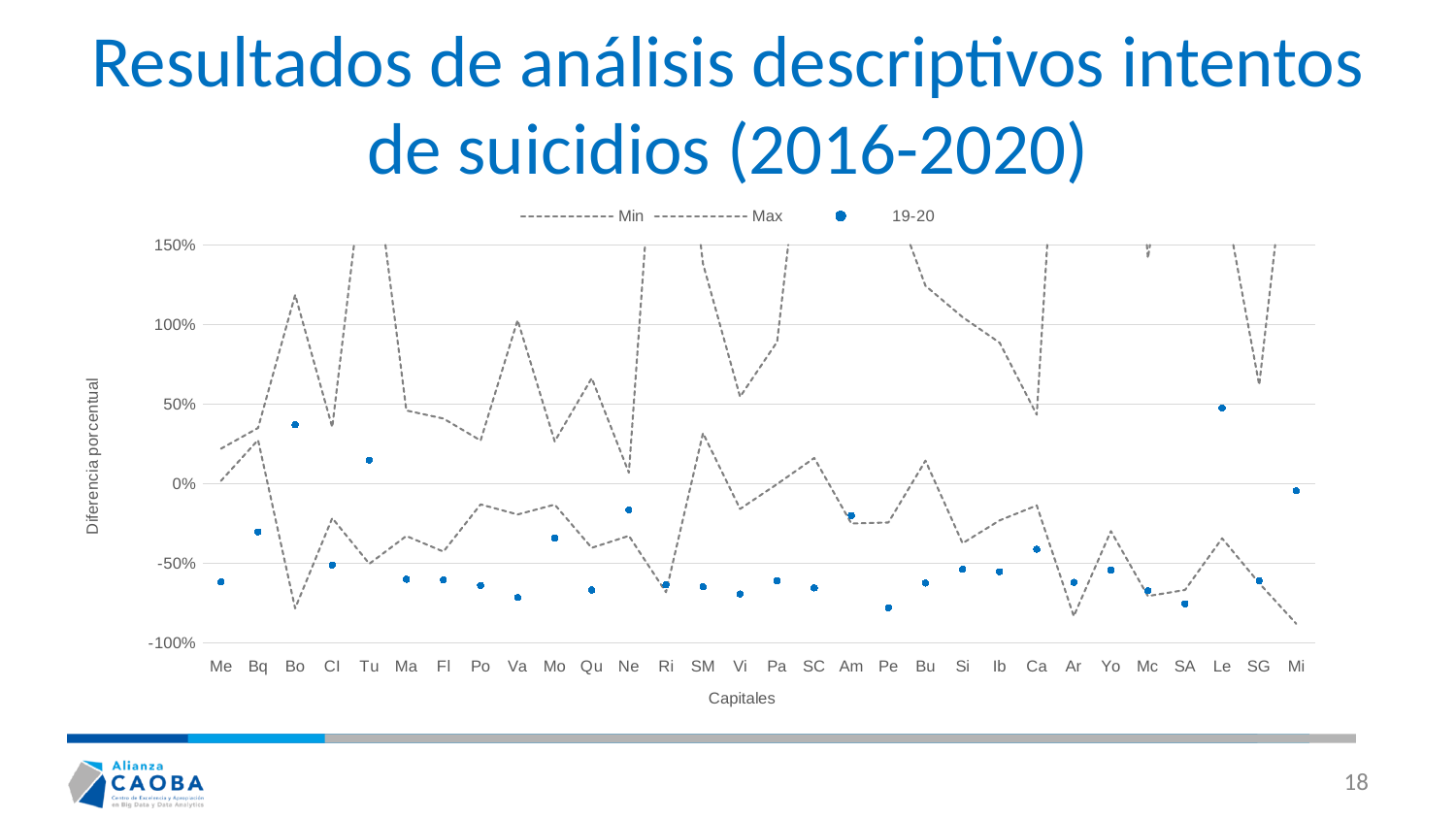

# Resultados de análisis descriptivos intentos de suicidios (2016-2020)

### Chart

| Category | Min | Max | 19-20 |
|---|---|---|---|
| Me | 0.01695218232460374 | 0.21918798302123857 | -0.6182440303806535 |
| Bq | 0.2737106675000967 | 0.3493281555866066 | -0.3032002017993779 |
| Bo | -0.7841966206125941 | 1.1857115085320635 | 0.36957343471379306 |
| CI | -0.21696452418989856 | 0.35380544283787596 | -0.5121756213450294 |
| Tu | -0.5037699654588869 | 2.3011575871888765 | 0.1476889635154305 |
| Ma | -0.32920766639278304 | 0.459455942983819 | -0.6011792940787023 |
| Fl | -0.42767177915325183 | 0.40834300973440363 | -0.6051950454017375 |
| Po | -0.13074613886723532 | 0.2706555106210847 | -0.6402583397179021 |
| Va | -0.19406707351452643 | 1.0273307085081322 | -0.7165172668486482 |
| Mo | -0.13166083098502857 | 0.26534427189107396 | -0.3418768576822458 |
| Qu | -0.40371418464803666 | 0.6624882966952187 | -0.6686616981973376 |
| Ne | -0.32830169866140047 | 0.06878721403948604 | -0.16565700215721196 |
| Ri | -0.6825697377145675 | 3.3409552959049167 | -0.6363184270631544 |
| SM | 0.3168412187115701 | 1.3812807963515363 | -0.6480927744917407 |
| Vi | -0.15900864933742415 | 0.5454434865089453 | -0.6933419621066669 |
| Pa | -0.0026467818695441897 | 0.8906097599416404 | -0.6109536096698245 |
| SC | 0.16106722260080703 | 2.929548528605374 | -0.655683578375592 |
| Am | -0.2507499118823794 | 2.0012354597192865 | -0.19968360764394769 |
| Pe | -0.2447228411186234 | 1.871655777773438 | -0.7799304628226261 |
| Bu | 0.1438629825080912 | 1.2428281578040303 | -0.6250703060813017 |
| Si | -0.3748801111801764 | 1.0458411103552139 | -0.5381050798119057 |
| Ib | -0.23139754938779208 | 0.8849387291427563 | -0.5531985239535758 |
| Ca | -0.1374550247332813 | 0.4329923654074477 | -0.41275070960119997 |
| Ar | -0.8328339184330305 | 4.198816846278975 | -0.620406139607908 |
| Yo | -0.2986172543385204 | 4.259836121080788 | -0.5440434919634415 |
| Mc | -0.7068507866102985 | 1.4169296783573881 | -0.6735778841041999 |
| SA | -0.6684330052990158 | 2.9242698463394725 | -0.7546793655215642 |
| Le | -0.3438815977758699 | 1.8798604187437684 | 0.47530007841244976 |
| SG | -0.6258033263361862 | 0.6201019638157286 | -0.6106556789681117 |
| Mi | -0.8807983515430324 | 2.665795644891123 | -0.04546702040069518 |